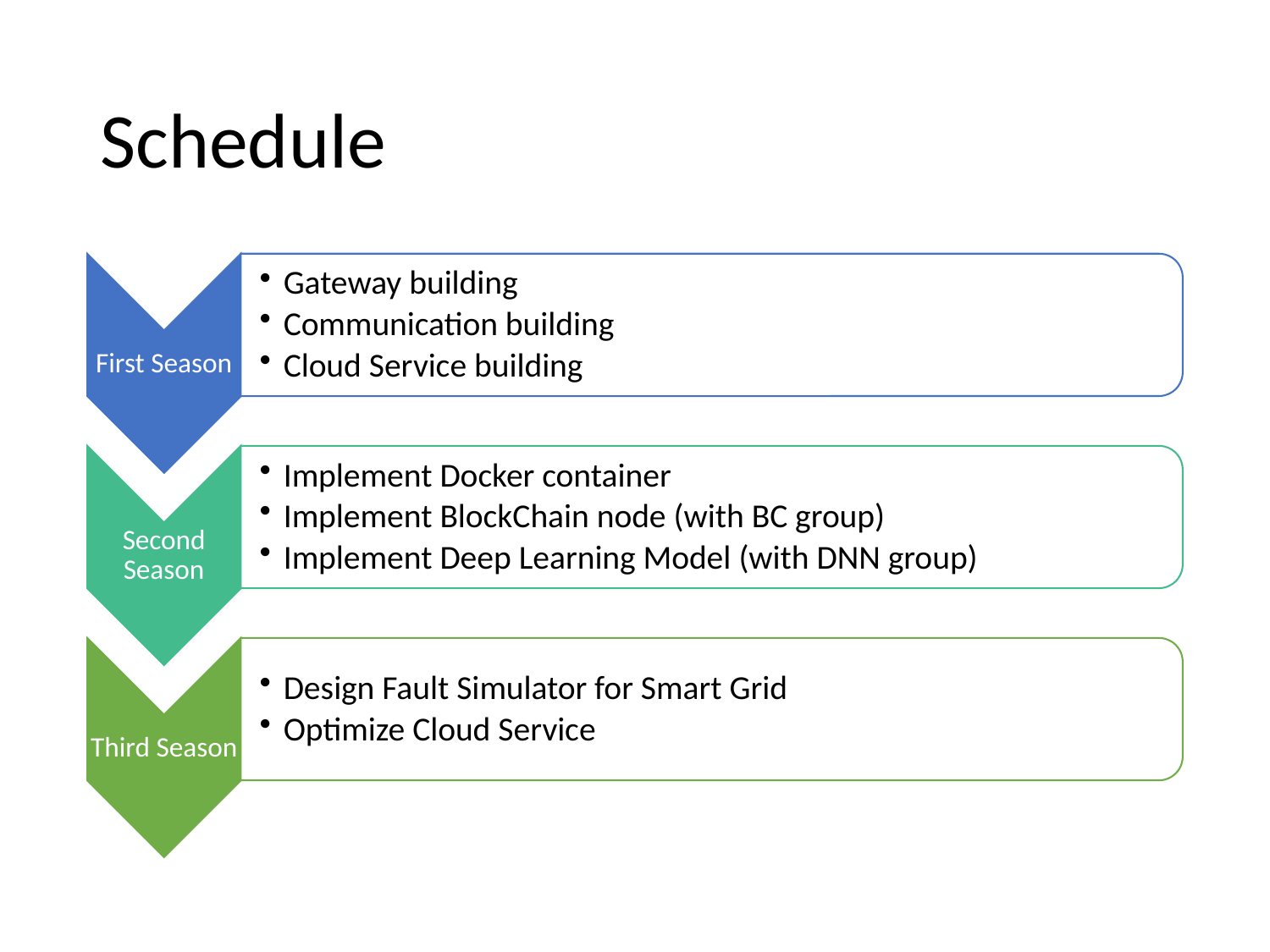

# Schedule
First Season
Gateway building
Communication building
Cloud Service building
Second Season
Implement Docker container
Implement BlockChain node (with BC group)
Implement Deep Learning Model (with DNN group)
Third Season
Design Fault Simulator for Smart Grid
Optimize Cloud Service